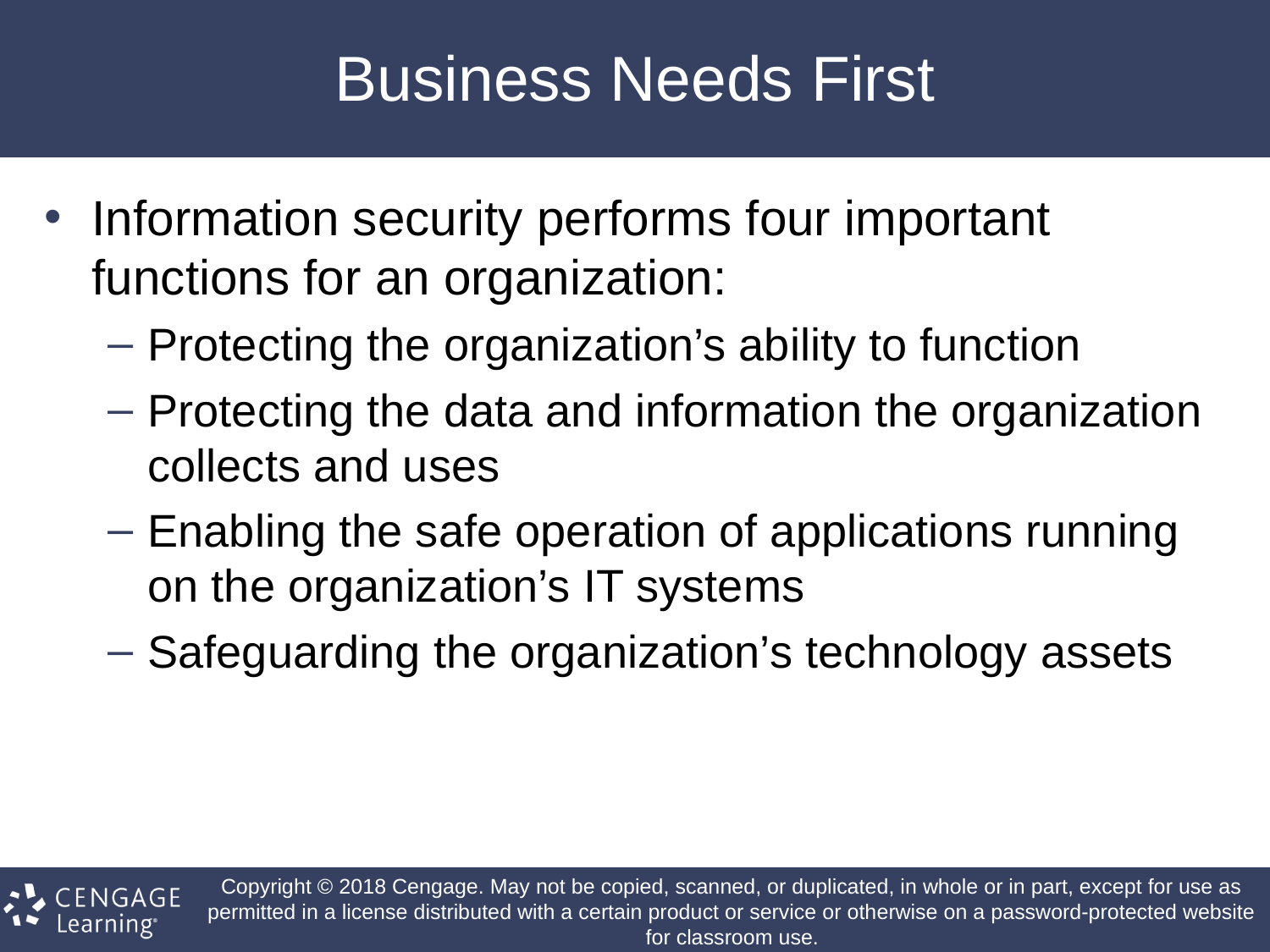

# Business Needs First
Information security performs four important functions for an organization:
Protecting the organization’s ability to function
Protecting the data and information the organization collects and uses
Enabling the safe operation of applications running on the organization’s IT systems
Safeguarding the organization’s technology assets